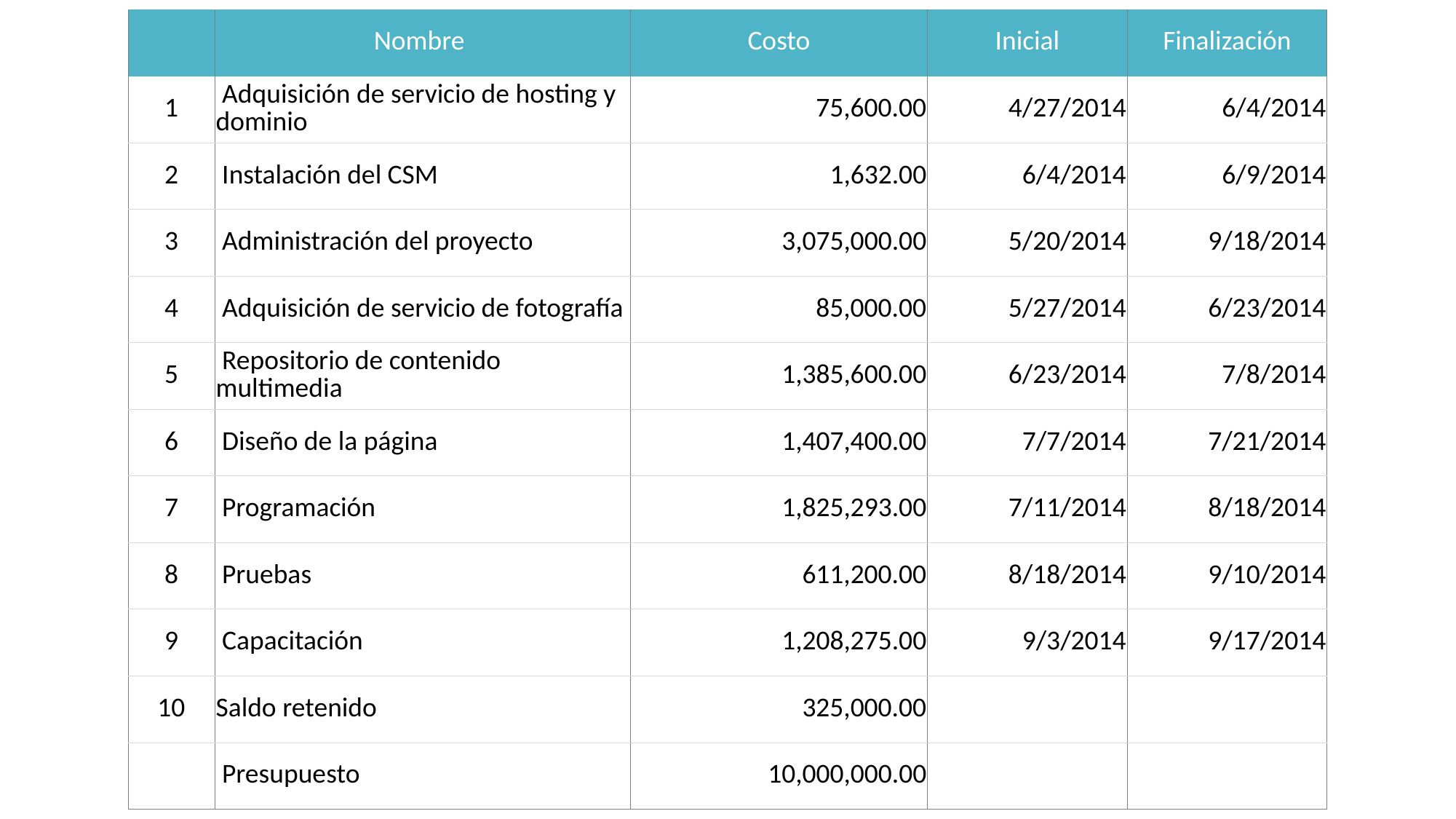

|  | Nombre | Costo | Inicial | Finalización |
| --- | --- | --- | --- | --- |
| 1 | Adquisición de servicio de hosting y dominio | 75,600.00 | 4/27/2014 | 6/4/2014 |
| 2 | Instalación del CSM | 1,632.00 | 6/4/2014 | 6/9/2014 |
| 3 | Administración del proyecto | 3,075,000.00 | 5/20/2014 | 9/18/2014 |
| 4 | Adquisición de servicio de fotografía | 85,000.00 | 5/27/2014 | 6/23/2014 |
| 5 | Repositorio de contenido multimedia | 1,385,600.00 | 6/23/2014 | 7/8/2014 |
| 6 | Diseño de la página | 1,407,400.00 | 7/7/2014 | 7/21/2014 |
| 7 | Programación | 1,825,293.00 | 7/11/2014 | 8/18/2014 |
| 8 | Pruebas | 611,200.00 | 8/18/2014 | 9/10/2014 |
| 9 | Capacitación | 1,208,275.00 | 9/3/2014 | 9/17/2014 |
| 10 | Saldo retenido | 325,000.00 |  |  |
|  | Presupuesto | 10,000,000.00 |  |  |